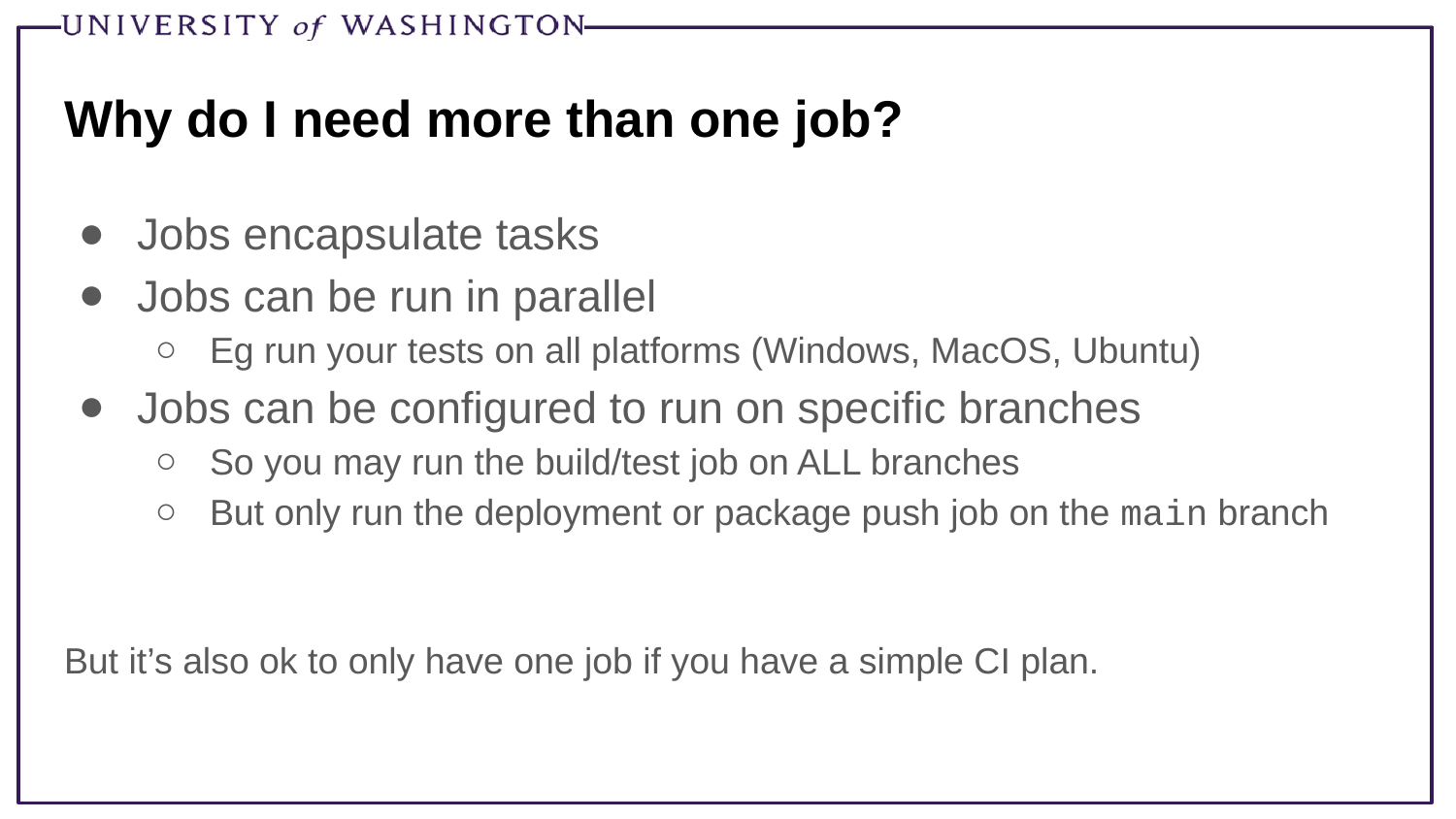

# Why do I need more than one job?
Jobs encapsulate tasks
Jobs can be run in parallel
Eg run your tests on all platforms (Windows, MacOS, Ubuntu)
Jobs can be configured to run on specific branches
So you may run the build/test job on ALL branches
But only run the deployment or package push job on the main branch

But it’s also ok to only have one job if you have a simple CI plan.